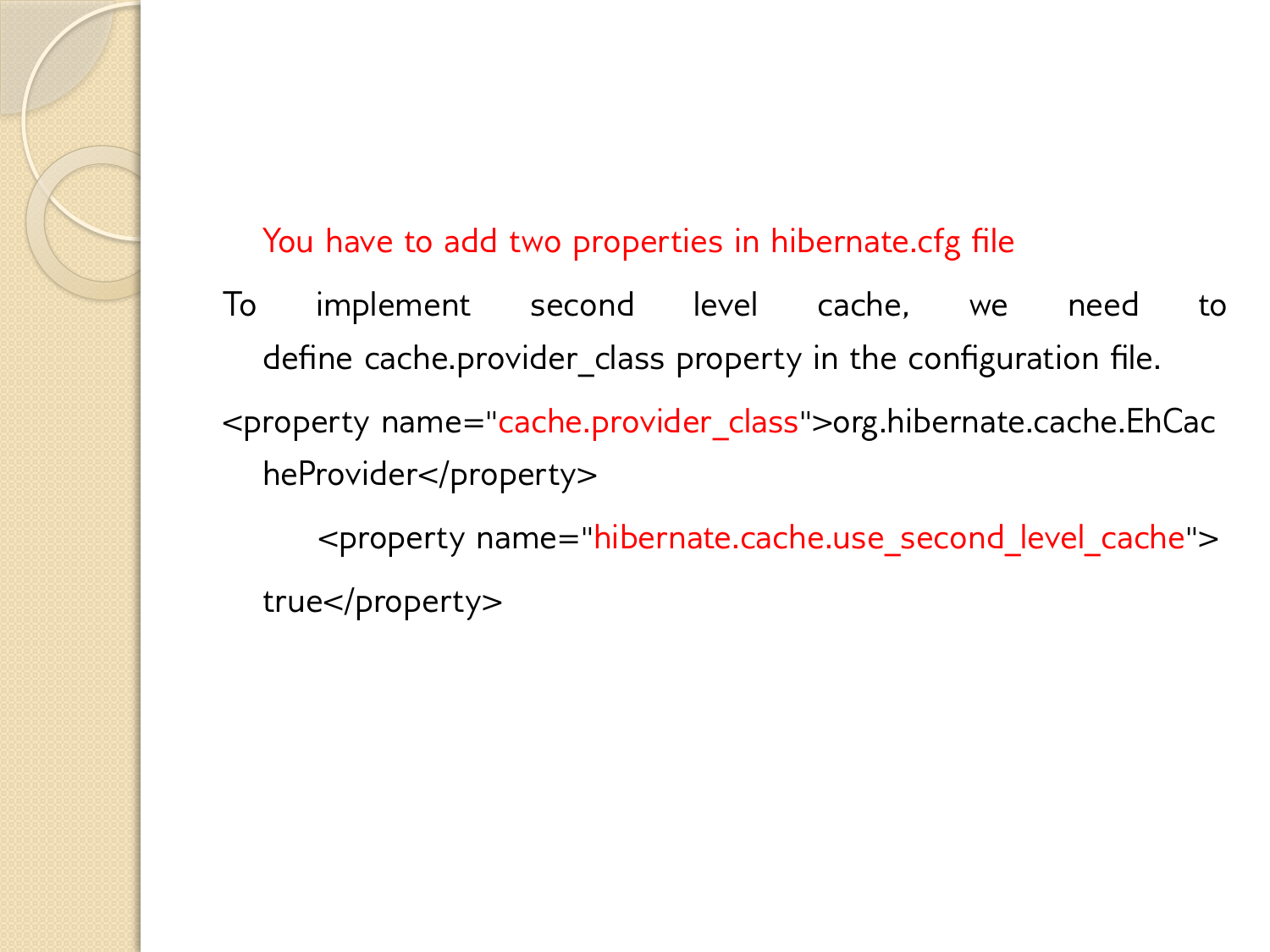

#
	You have to add two properties in hibernate.cfg file
To implement second level cache, we need to define cache.provider_class property in the configuration file.
<property name="cache.provider_class">org.hibernate.cache.EhCacheProvider</property>
         <property name="hibernate.cache.use_second_level_cache">
	true</property>